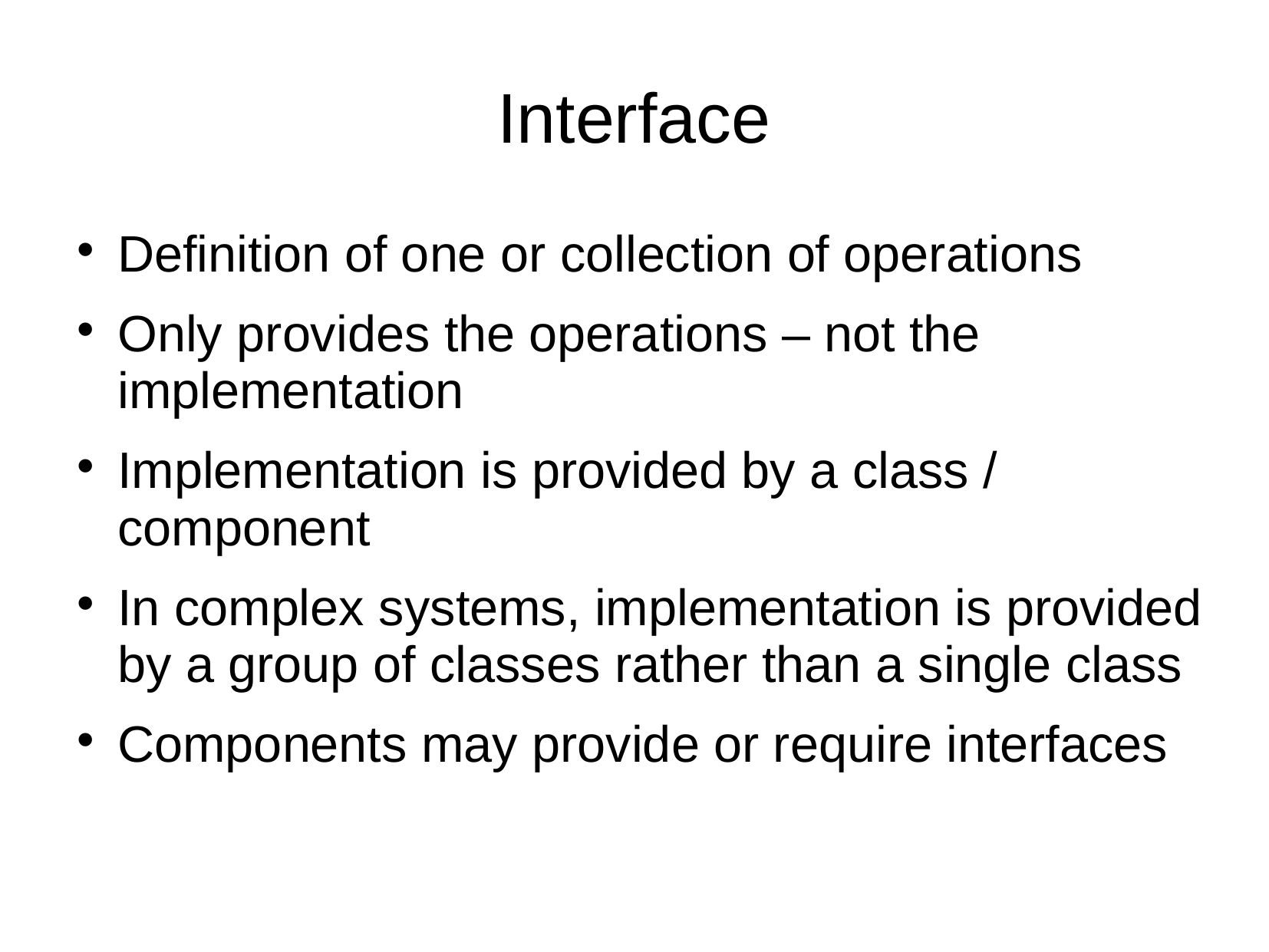

# Interface
Definition of one or collection of operations
Only provides the operations – not the implementation
Implementation is provided by a class / component
In complex systems, implementation is provided by a group of classes rather than a single class
Components may provide or require interfaces